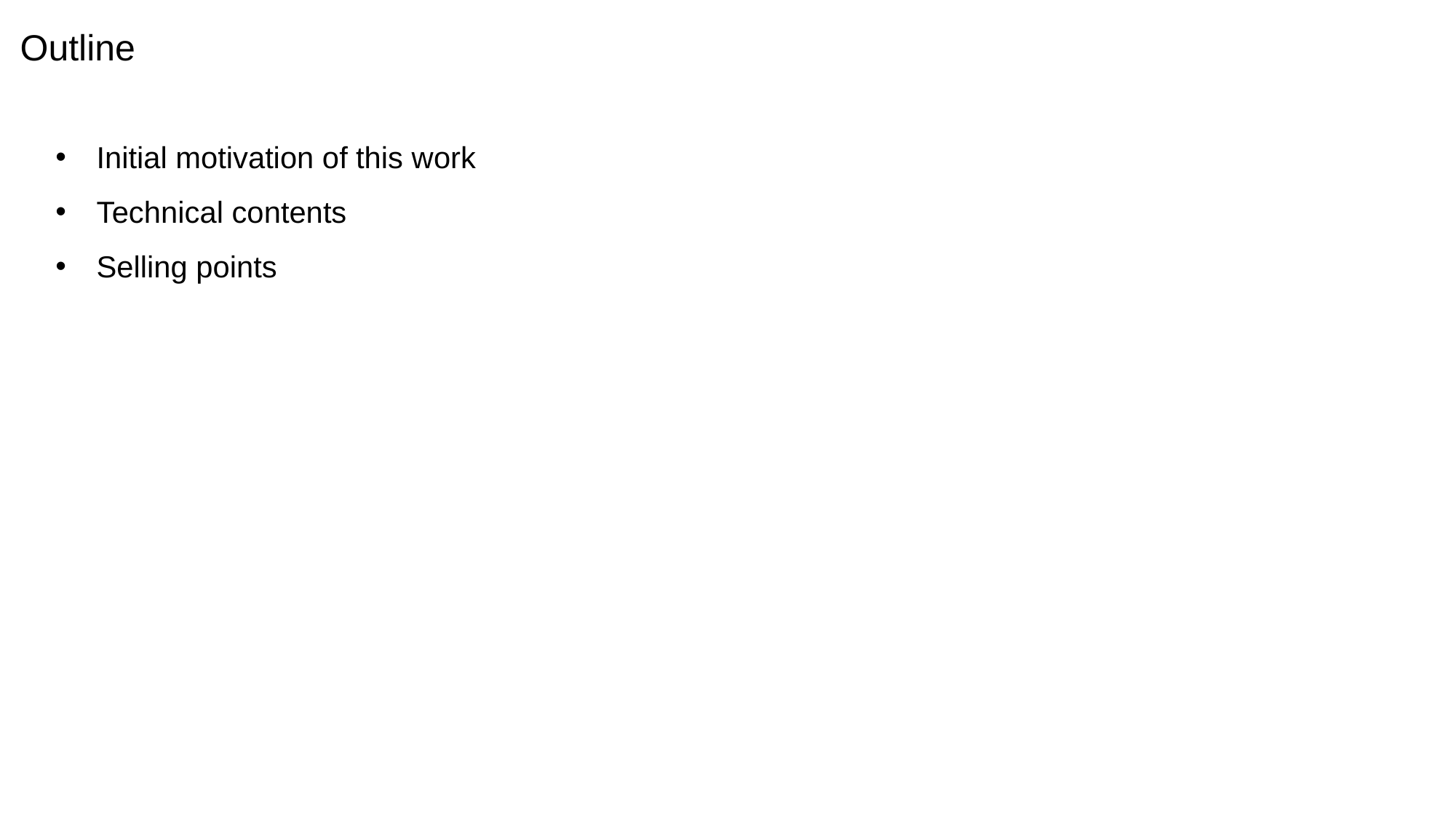

Outline
Initial motivation of this work
Technical contents
Selling points